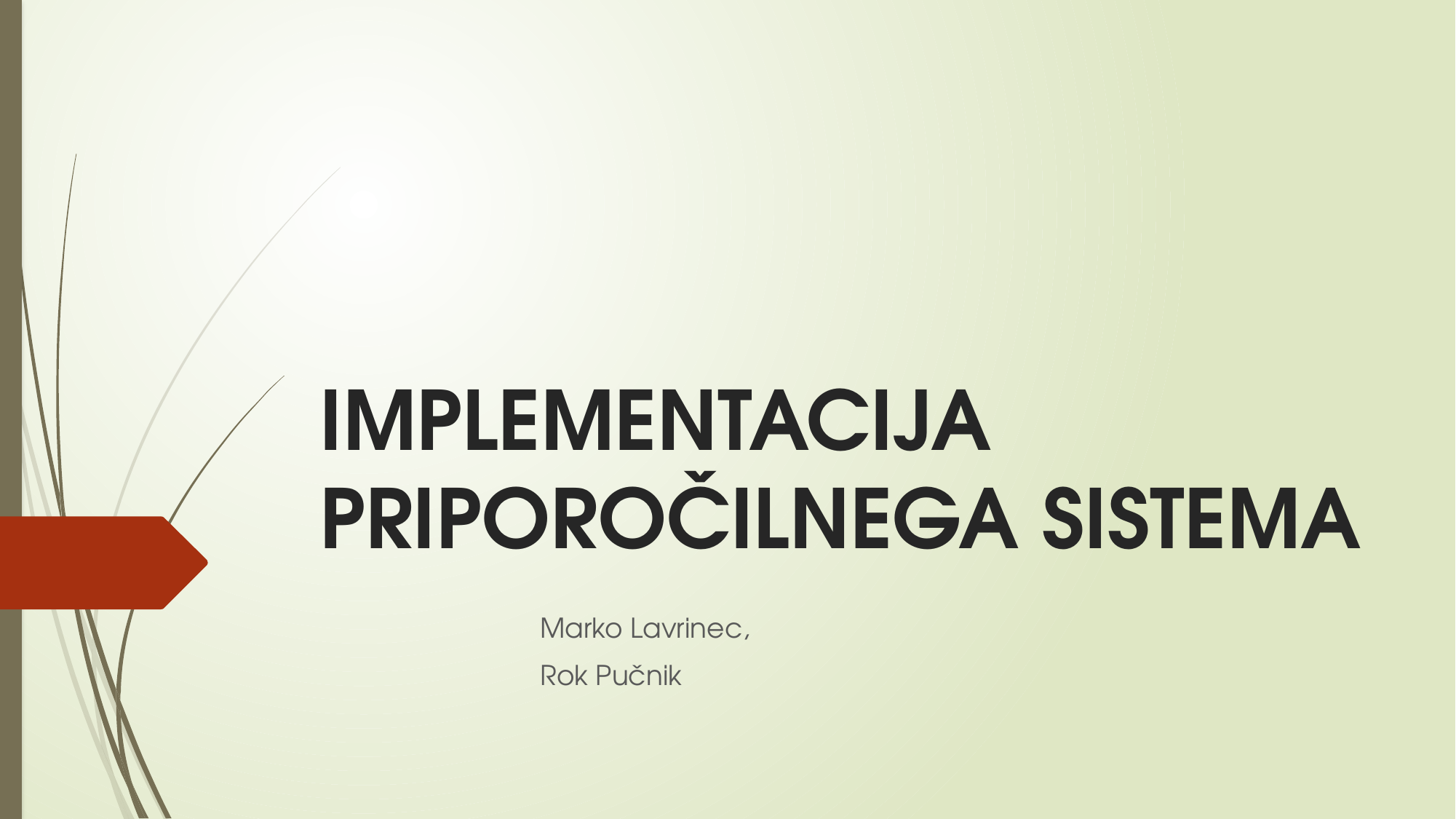

# IMPLEMENTACIJA PRIPOROČILNEGA SISTEMA
Marko Lavrinec,
Rok Pučnik